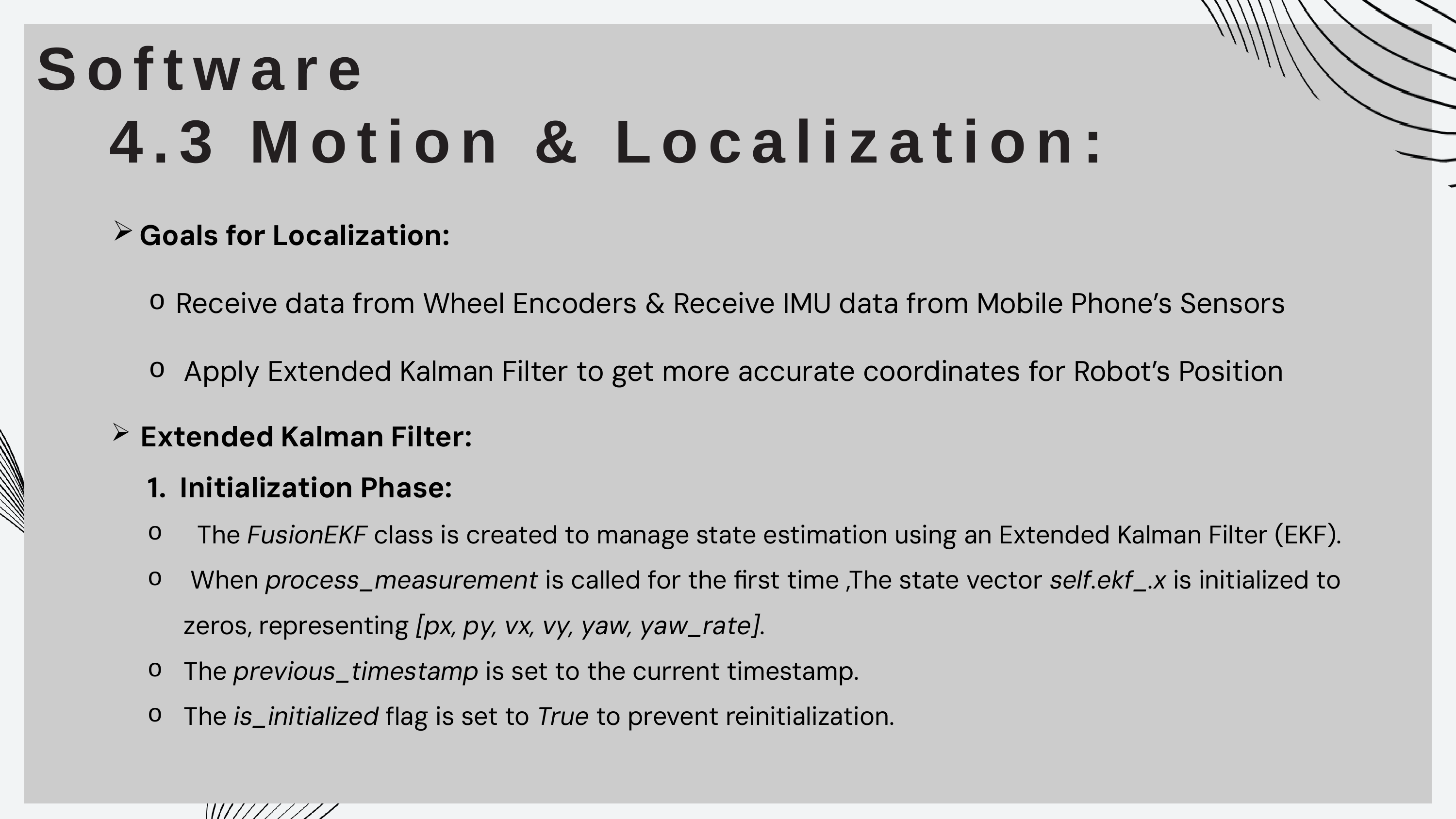

Software
	4.3 Motion & Localization:
Goals for Localization:
Receive data from Wheel Encoders & Receive IMU data from Mobile Phone’s Sensors
 Apply Extended Kalman Filter to get more accurate coordinates for Robot’s Position

 Extended Kalman Filter:
1.  Initialization Phase:
  The FusionEKF class is created to manage state estimation using an Extended Kalman Filter (EKF).
 When process_measurement is called for the first time ,The state vector self.ekf_.x is initialized to zeros, representing [px, py, vx, vy, yaw, yaw_rate].
The previous_timestamp is set to the current timestamp.
The is_initialized flag is set to True to prevent reinitialization.